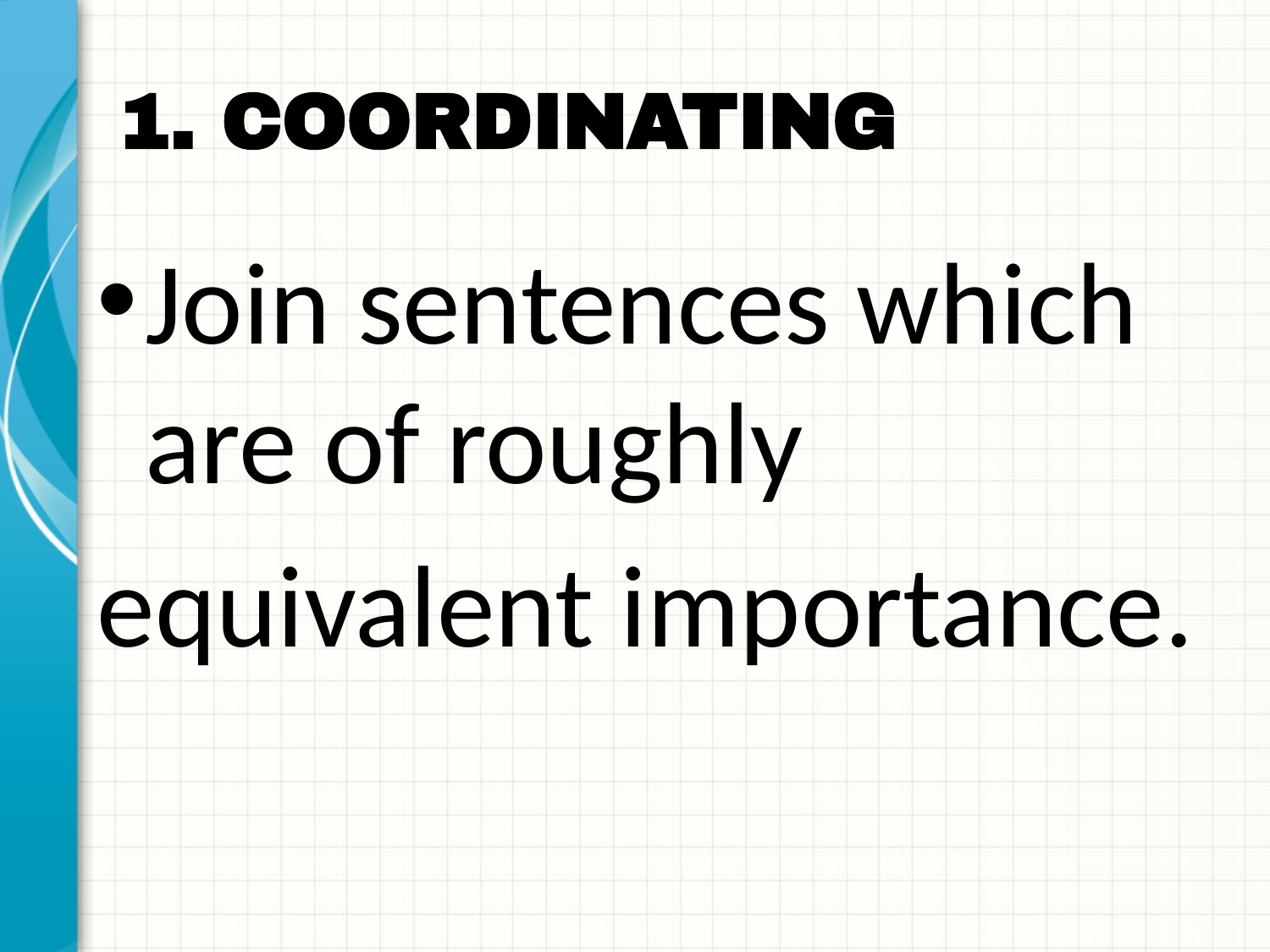

# 1. COORDINATING
Join sentences which are of roughly
equivalent importance.